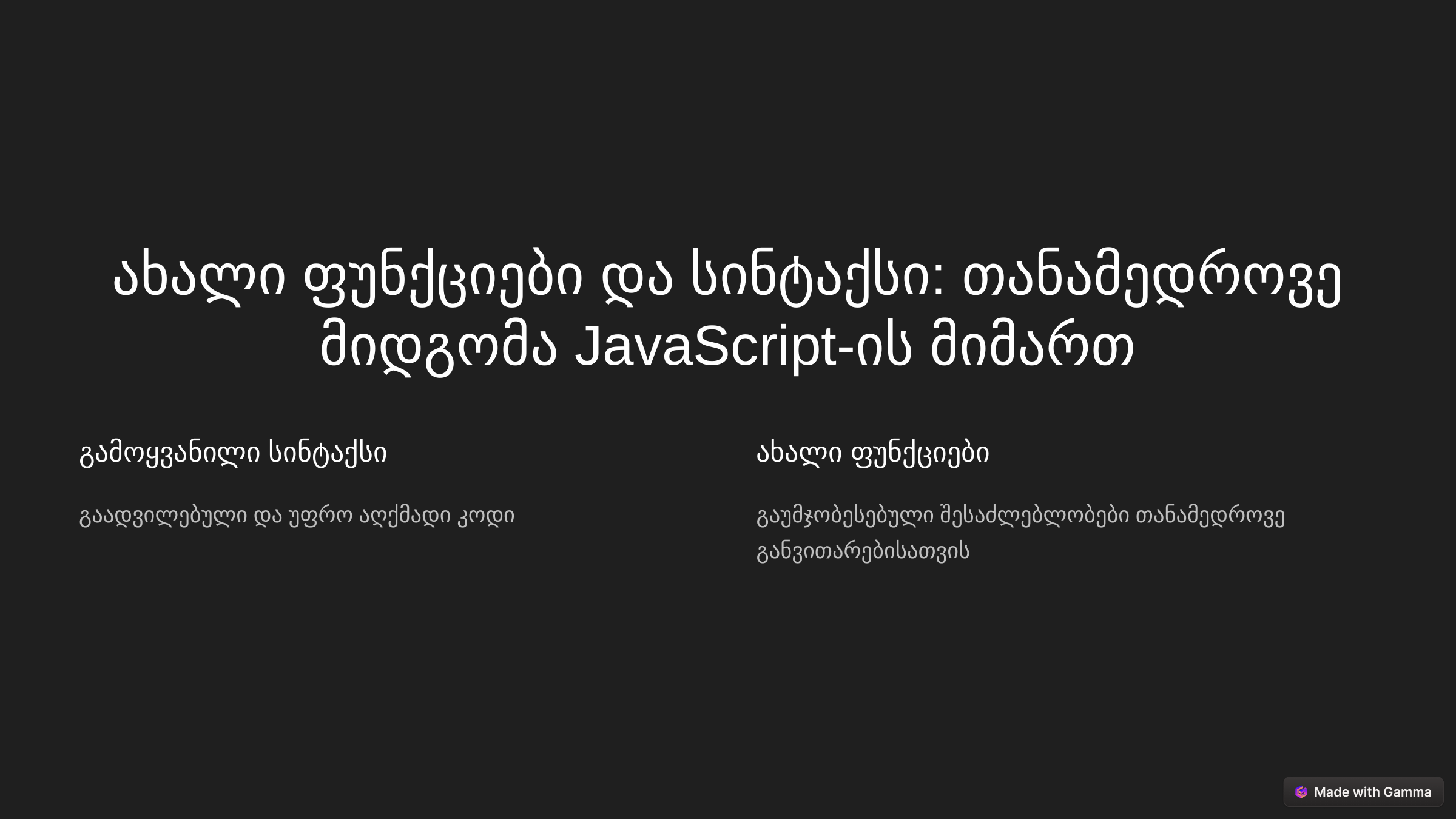

ახალი ფუნქციები და სინტაქსი: თანამედროვე მიდგომა JavaScript-ის მიმართ
გამოყვანილი სინტაქსი
ახალი ფუნქციები
გაადვილებული და უფრო აღქმადი კოდი
გაუმჯობესებული შესაძლებლობები თანამედროვე განვითარებისათვის